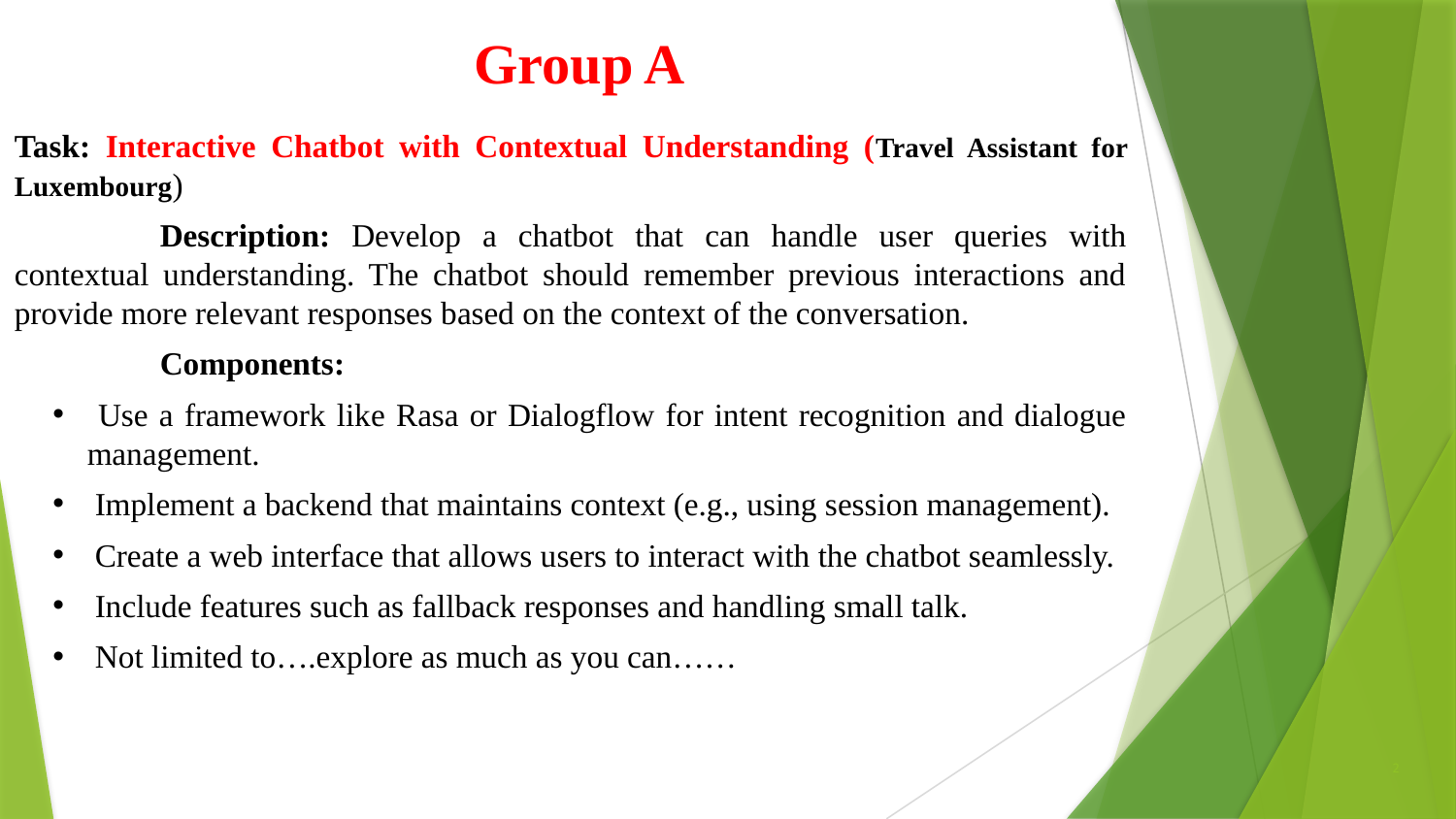

Group A
Task: Interactive Chatbot with Contextual Understanding (Travel Assistant for Luxembourg)
	Description: Develop a chatbot that can handle user queries with contextual understanding. The chatbot should remember previous interactions and provide more relevant responses based on the context of the conversation.
	Components:
 Use a framework like Rasa or Dialogflow for intent recognition and dialogue management.
 Implement a backend that maintains context (e.g., using session management).
 Create a web interface that allows users to interact with the chatbot seamlessly.
 Include features such as fallback responses and handling small talk.
 Not limited to….explore as much as you can……
2